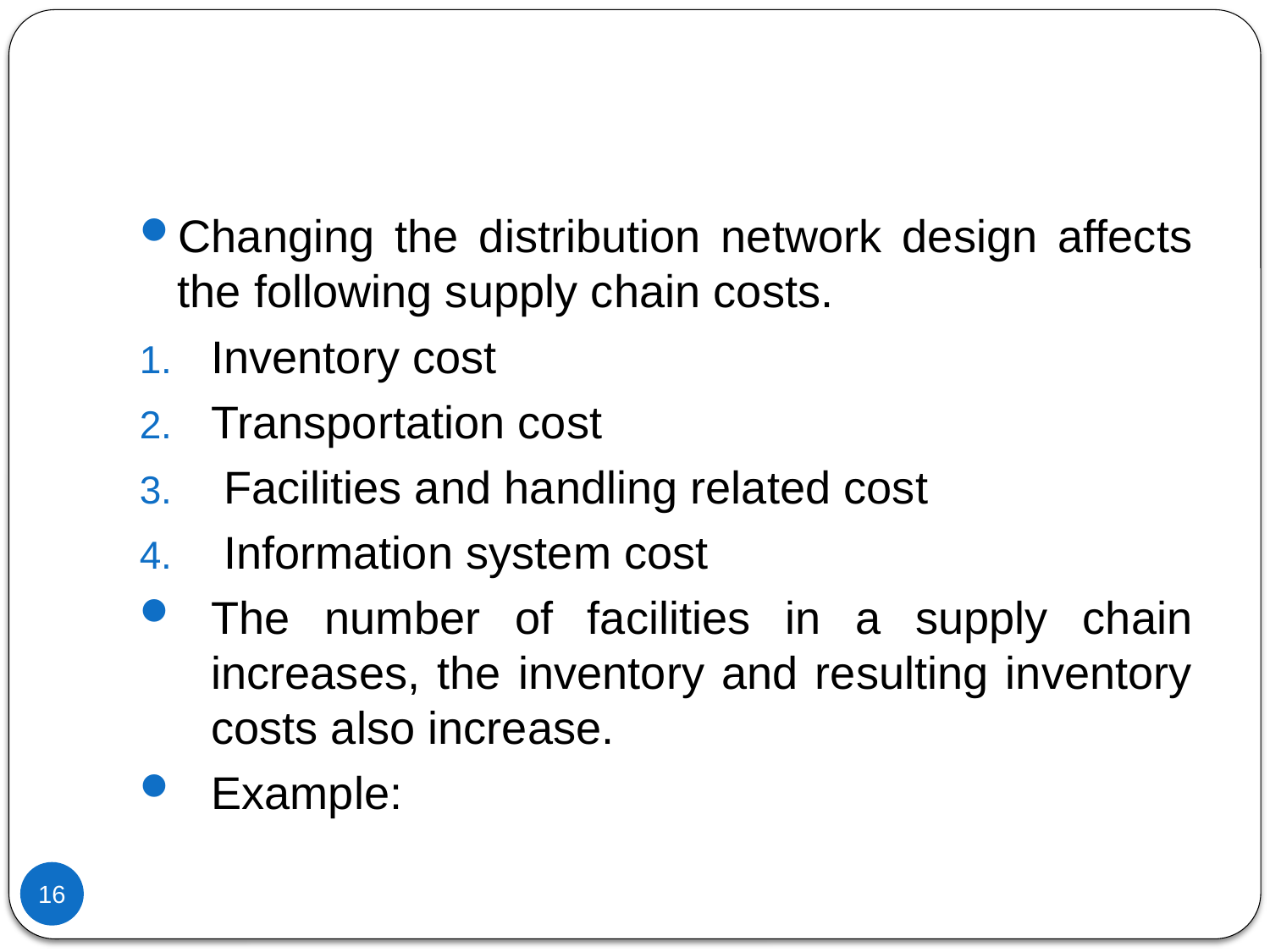

#
Changing the distribution network design affects the following supply chain costs.
Inventory cost
Transportation cost
 Facilities and handling related cost
 Information system cost
The number of facilities in a supply chain increases, the inventory and resulting inventory costs also increase.
Example:
16